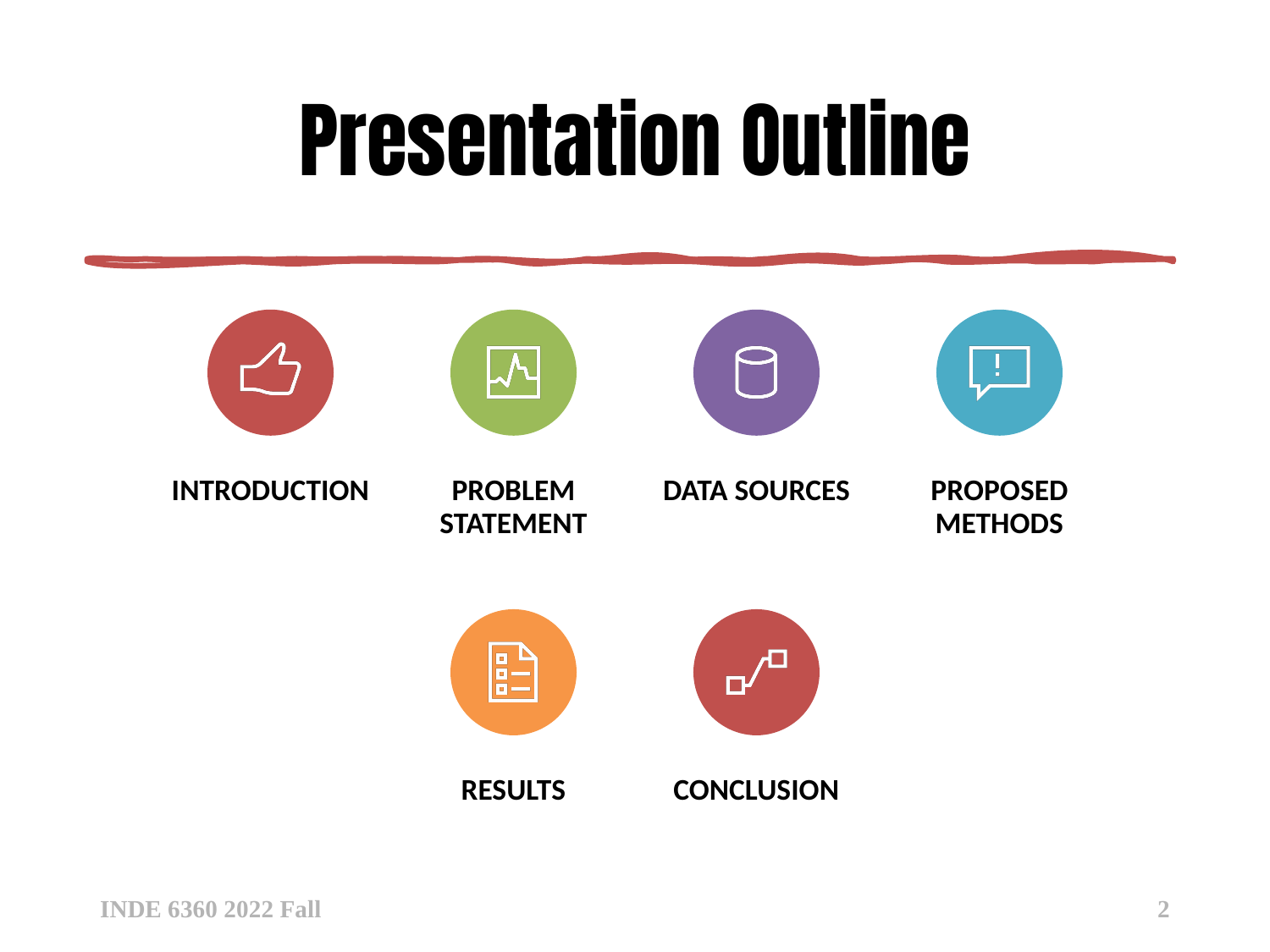

# Presentation Outline

Introduction
Problem Statement
Data Sources
Proposed Methods
Results
Conclusion
INDE 6360 2022 Fall
2